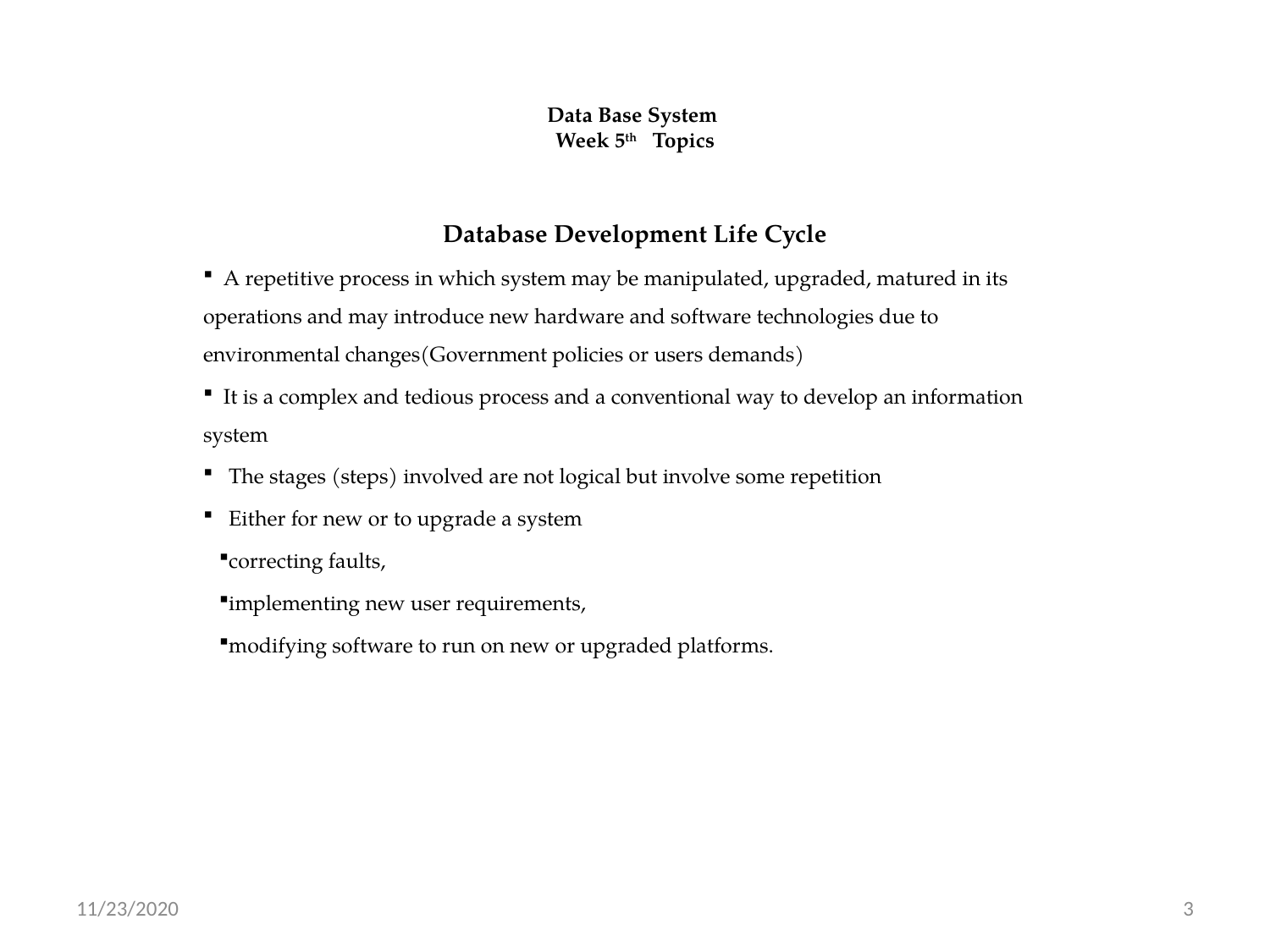

# Data Base System Week 5th   Topics
Database Development Life Cycle
  A repetitive process in which system may be manipulated, upgraded, matured in its operations and may introduce new hardware and software technologies due to environmental changes(Government policies or users demands)
  It is a complex and tedious process and a conventional way to develop an information system
   The stages (steps) involved are not logical but involve some repetition
   Either for new or to upgrade a system
correcting faults,
implementing new user requirements,
modifying software to run on new or upgraded platforms.

11/23/2020
3